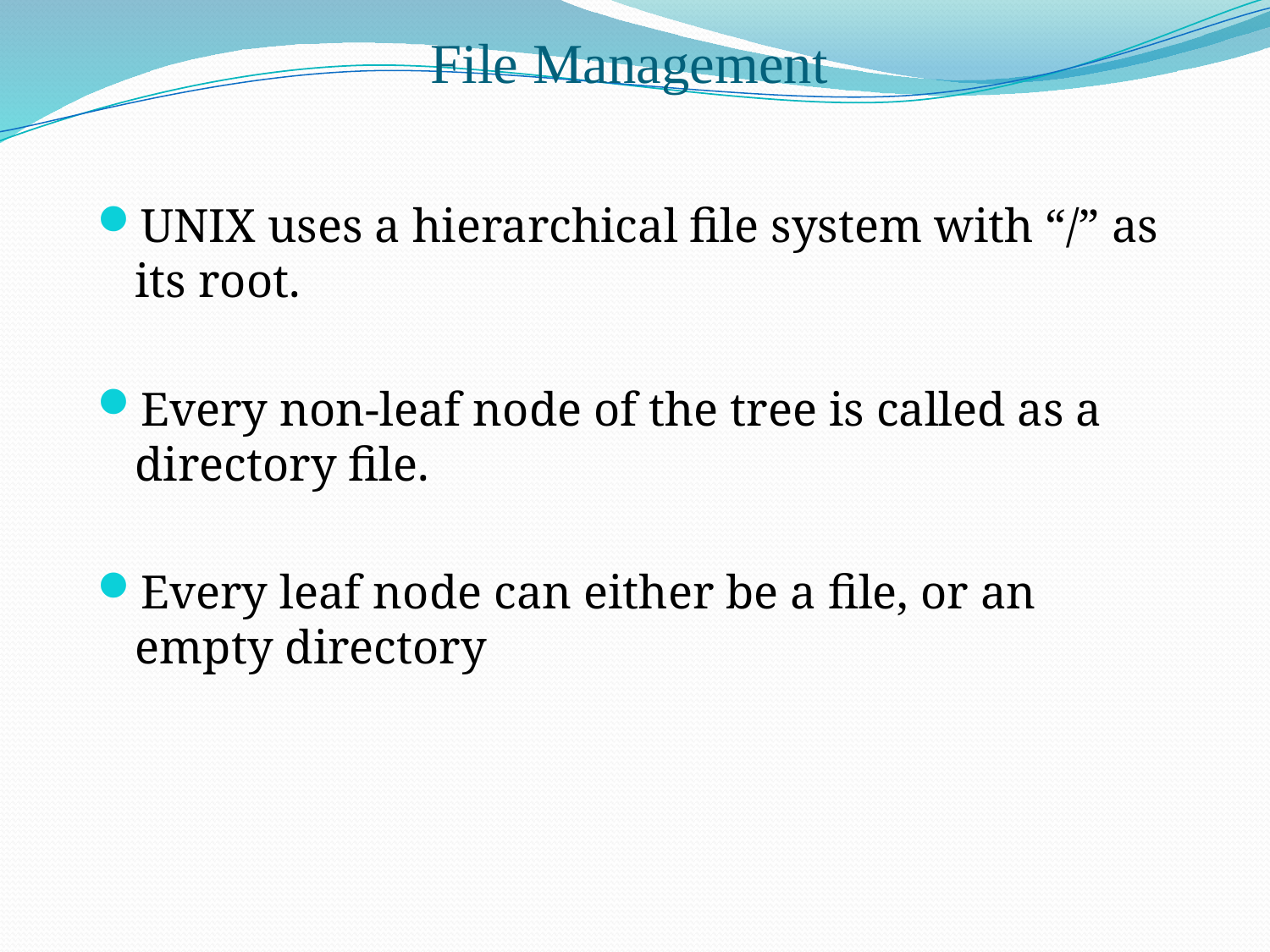

File Management
UNIX uses a hierarchical file system with “/” as its root.

Every non-leaf node of the tree is called as a directory file.

Every leaf node can either be a file, or an empty directory